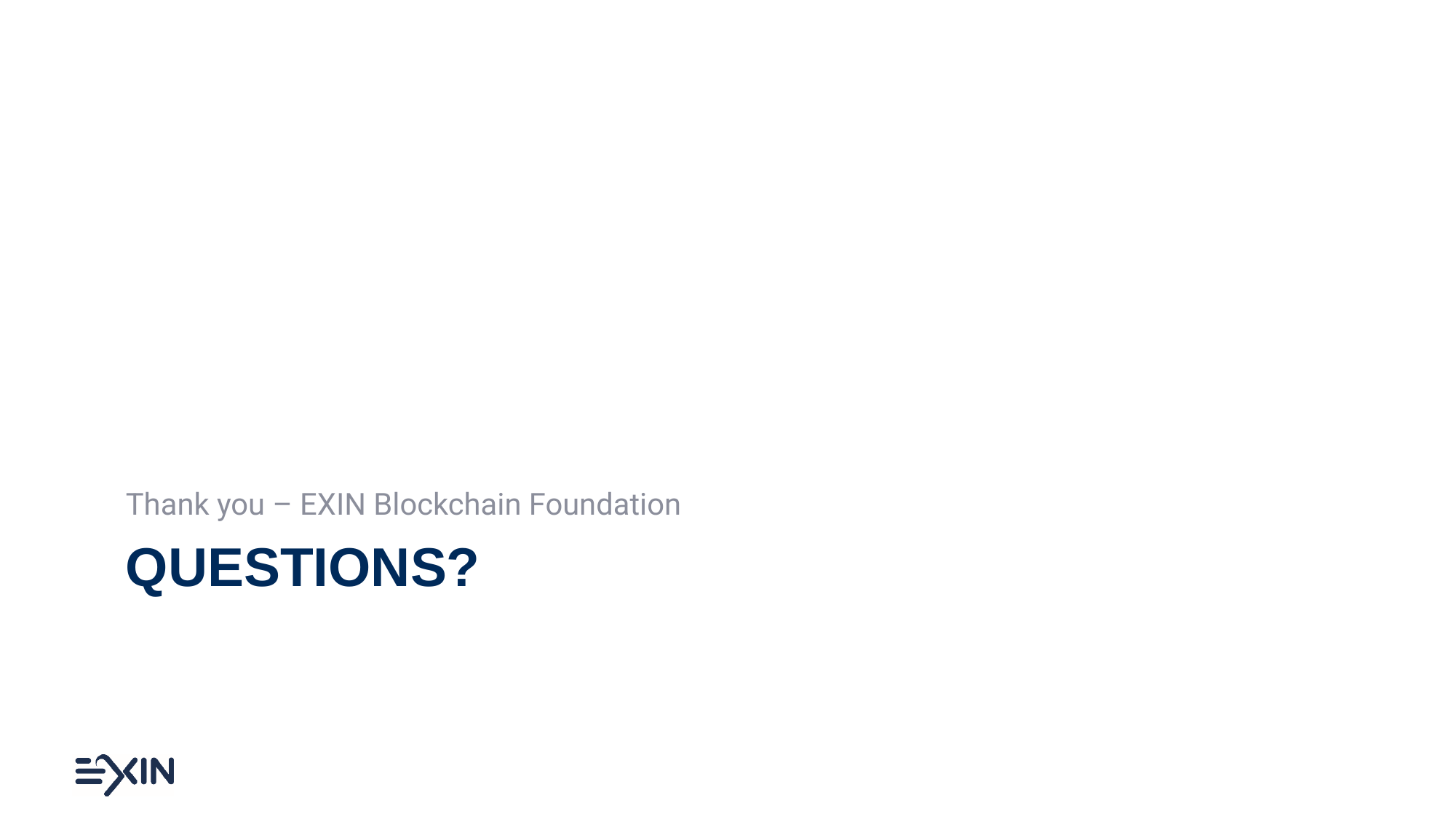

Thank you – EXIN Blockchain Foundation
# Questions?